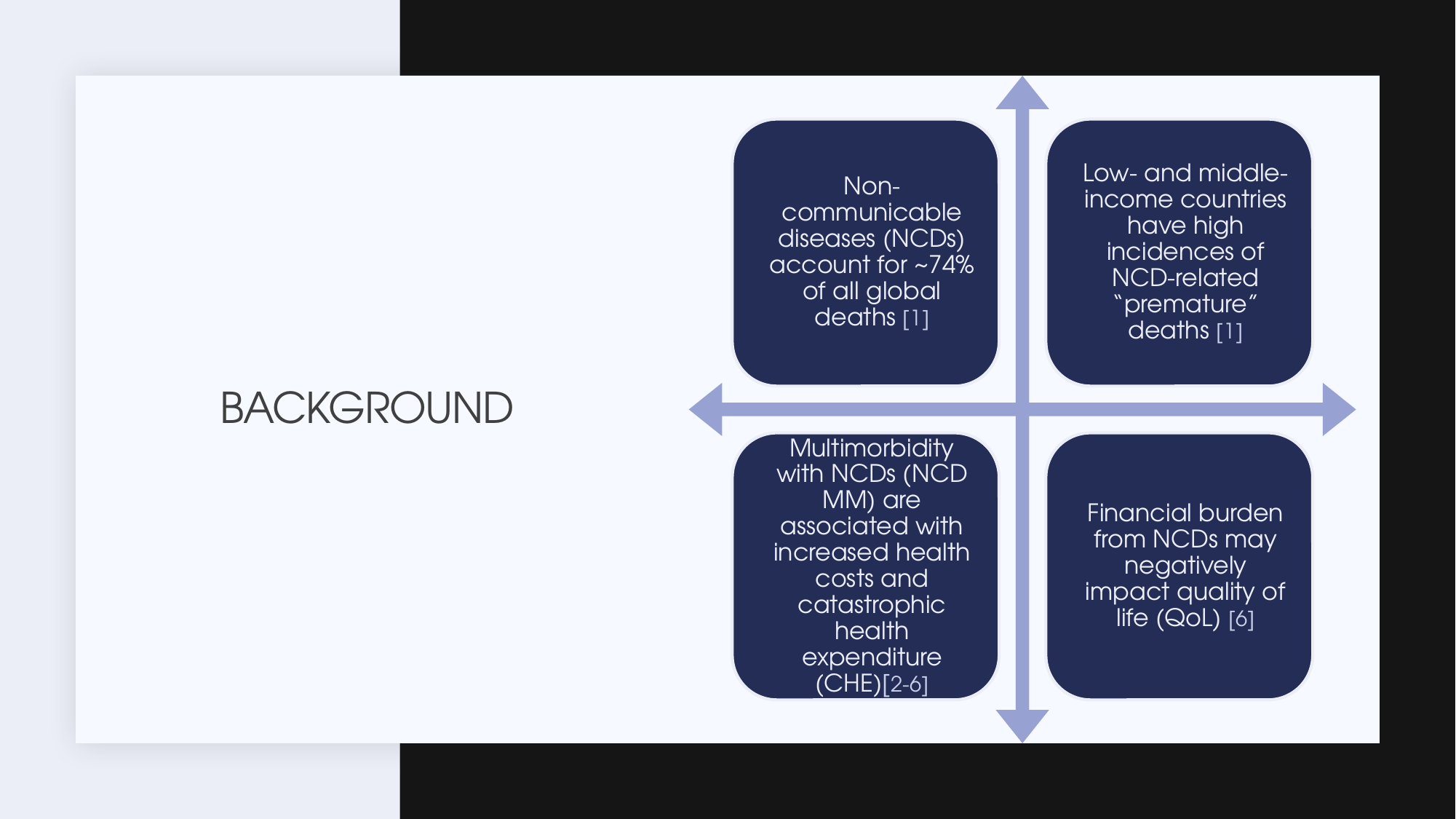

Non-communicable diseases (NCDs) account for ~74% of all global deaths [1]
Low- and middle- income countries have high incidences of NCD-related “premature” deaths [1]
Multimorbidity with NCDs (NCD MM) are associated with increased health costs and catastrophic health expenditure (CHE)[2-6]
Financial burden from NCDs may negatively impact quality of life (QoL) [6]
# Background